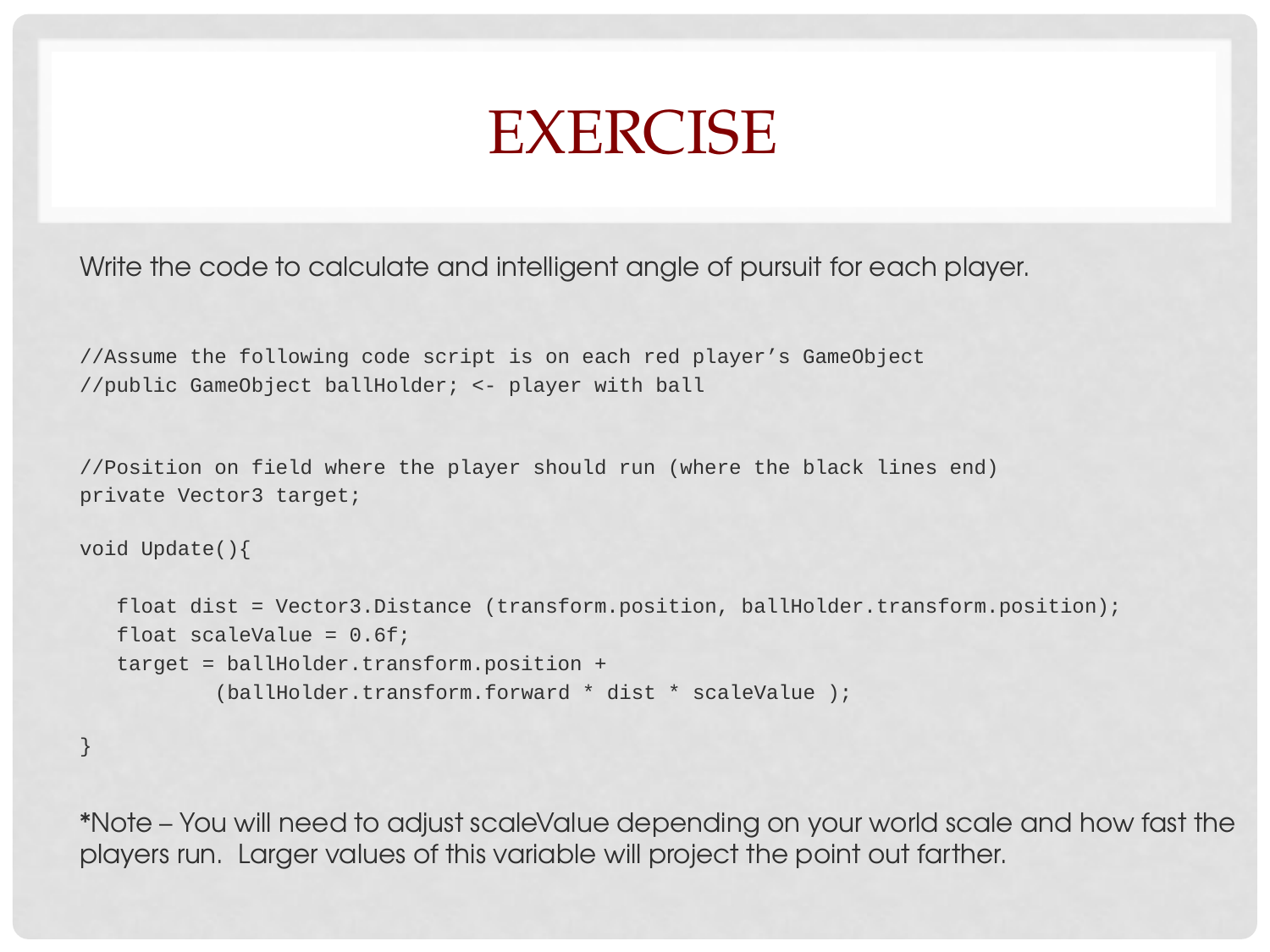

# Exercise
Write the code to calculate and intelligent angle of pursuit for each player.

//Assume the following code script is on each red player’s GameObject
//public GameObject ballHolder; <- player with ball

//Position on field where the player should run (where the black lines end)
private Vector3 target;
void Update(){

   float dist = Vector3.Distance (transform.position, ballHolder.transform.position);
   float scaleValue = 0.6f;
   target = ballHolder.transform.position +
           (ballHolder.transform.forward * dist * scaleValue );
}
*Note – You will need to adjust scaleValue depending on your world scale and how fast the players run.  Larger values of this variable will project the point out farther.